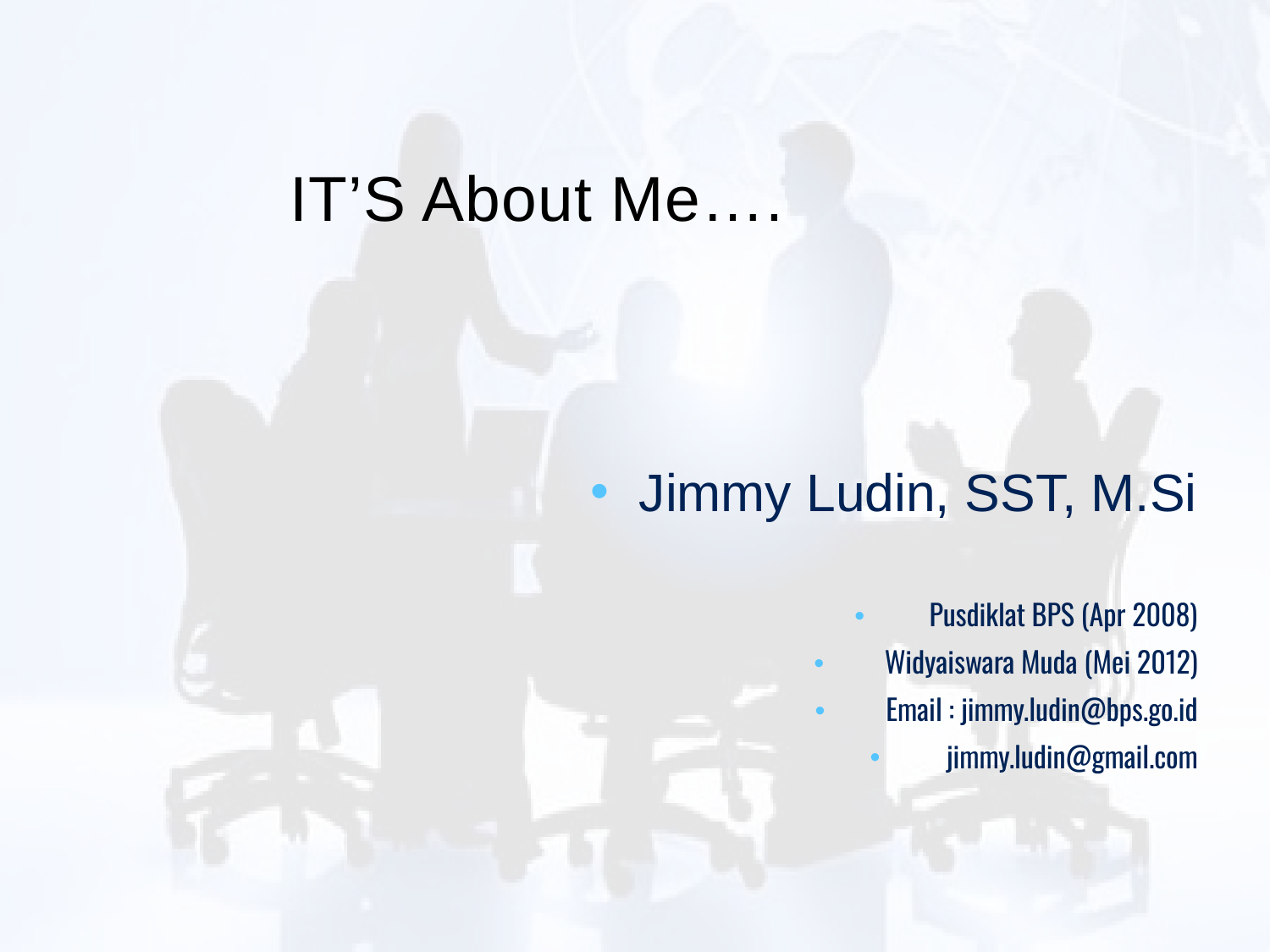

# IT’S About Me….
Jimmy Ludin, SST, M.Si

Pusdiklat BPS (Apr 2008)
Widyaiswara Muda (Mei 2012)
Email : jimmy.ludin@bps.go.id
jimmy.ludin@gmail.com
2